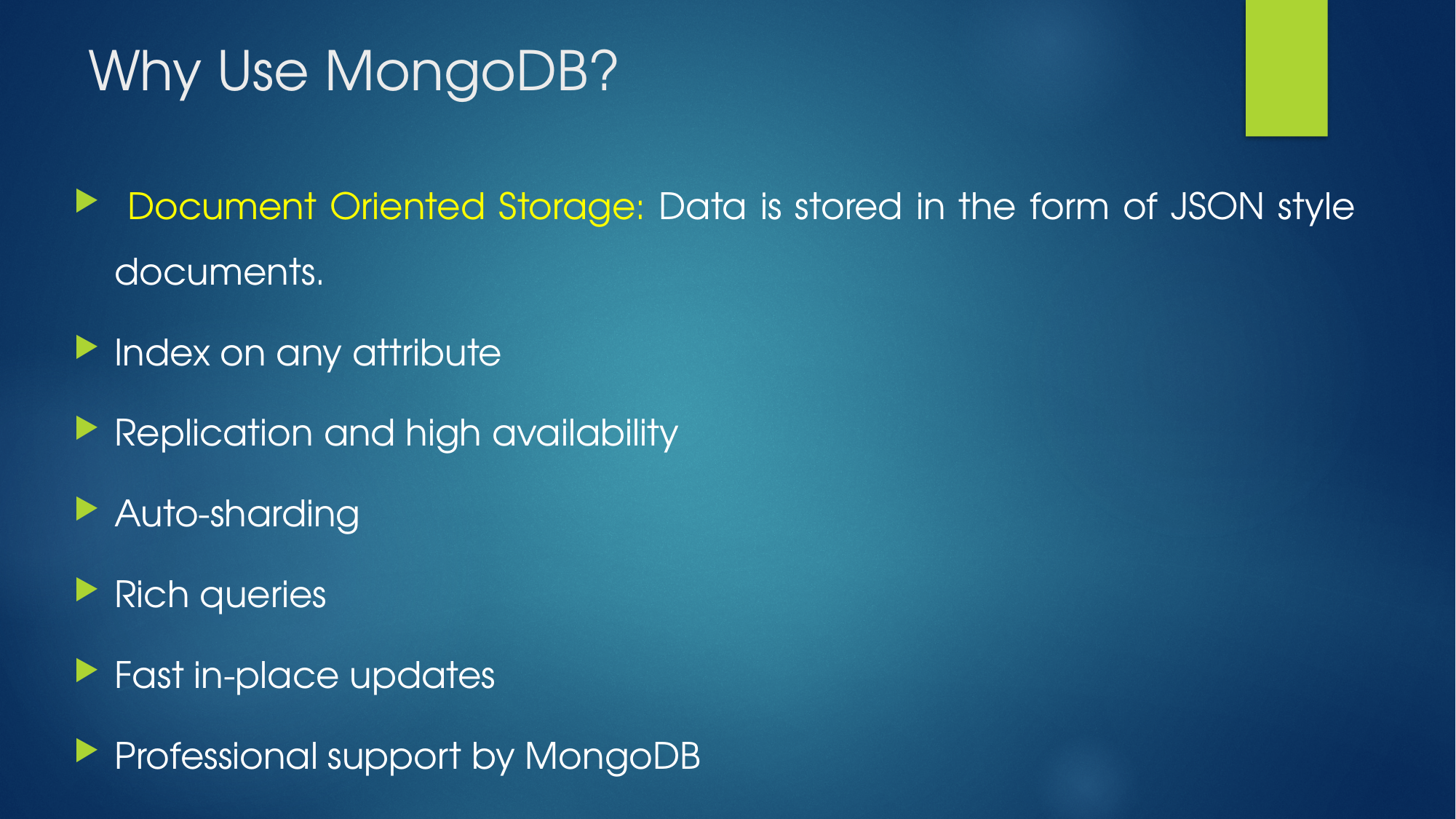

# Why Use MongoDB?
 Document Oriented Storage: Data is stored in the form of JSON style documents.
Index on any attribute
Replication and high availability
Auto-sharding
Rich queries
Fast in-place updates
Professional support by MongoDB